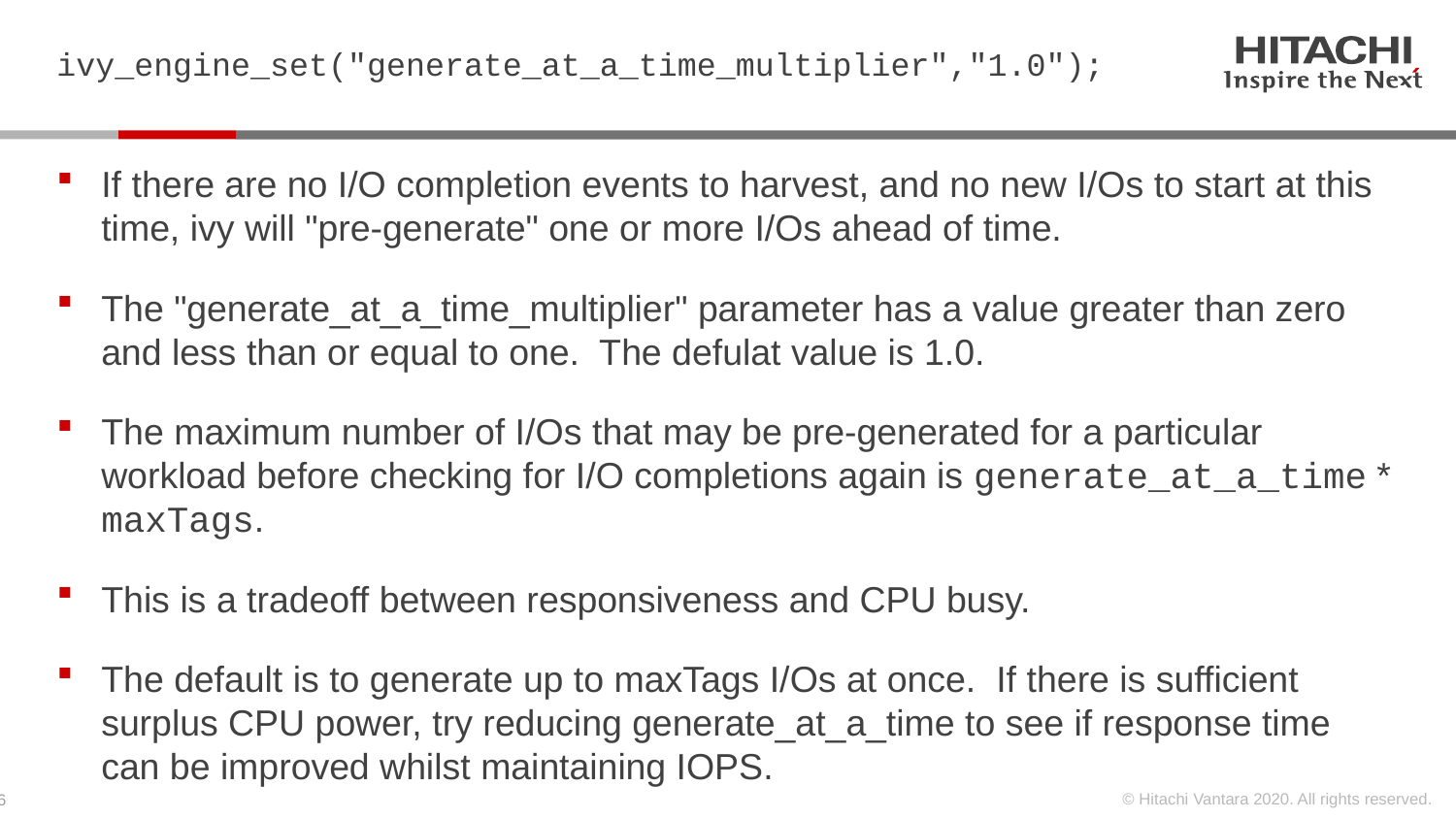

# ivy_engine_set("generate_at_a_time_multiplier","1.0");
If there are no I/O completion events to harvest, and no new I/Os to start at this time, ivy will "pre-generate" one or more I/Os ahead of time.
The "generate_at_a_time_multiplier" parameter has a value greater than zero and less than or equal to one.  The defulat value is 1.0.
The maximum number of I/Os that may be pre-generated for a particular workload before checking for I/O completions again is generate_at_a_time * maxTags.
This is a tradeoff between responsiveness and CPU busy.
The default is to generate up to maxTags I/Os at once.  If there is sufficient surplus CPU power, try reducing generate_at_a_time to see if response time can be improved whilst maintaining IOPS.